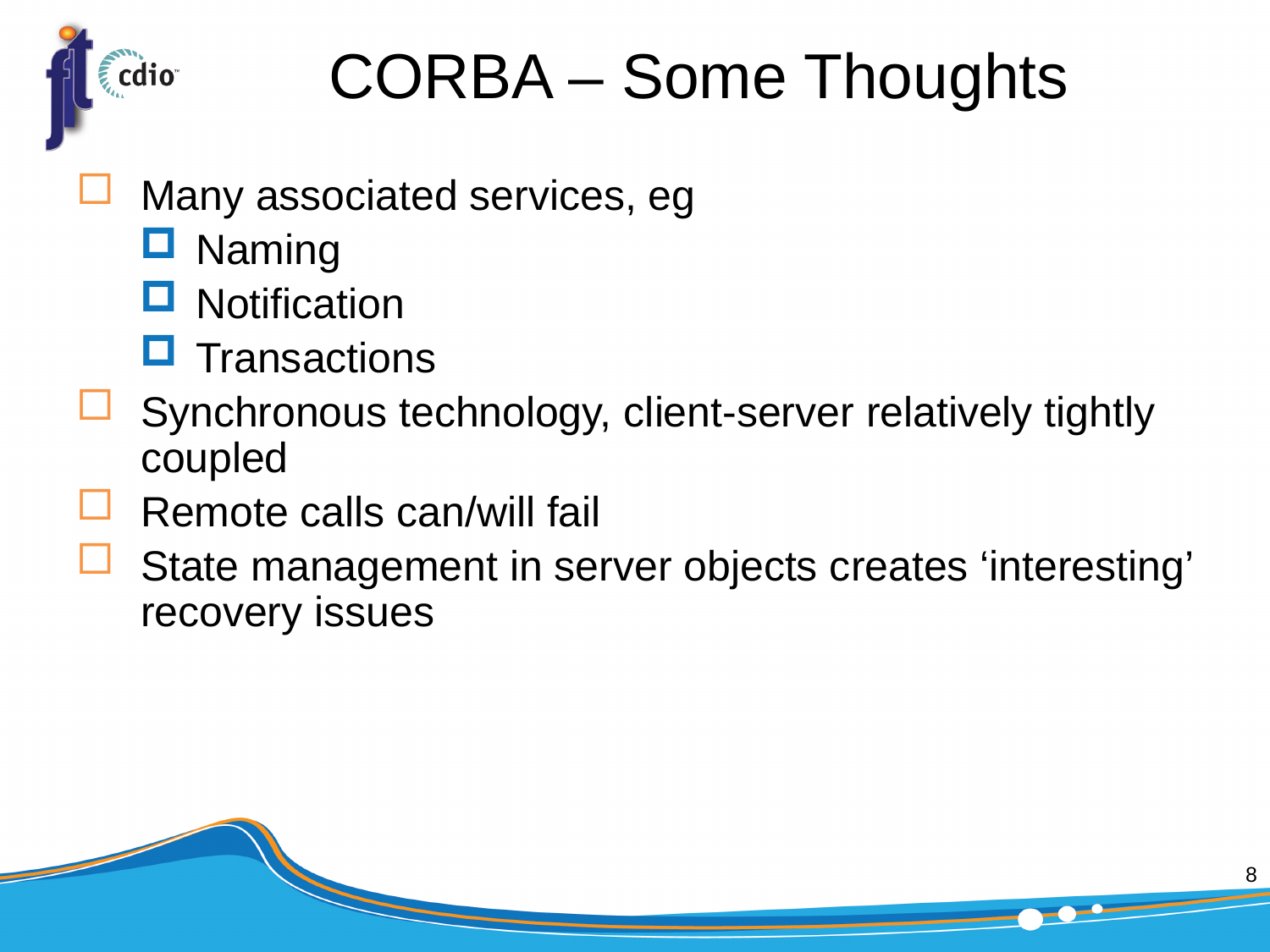

# CORBA – Some Thoughts
Many associated services, eg
Naming
Notification
Transactions
Synchronous technology, client-server relatively tightly coupled
Remote calls can/will fail
State management in server objects creates ‘interesting’ recovery issues

8